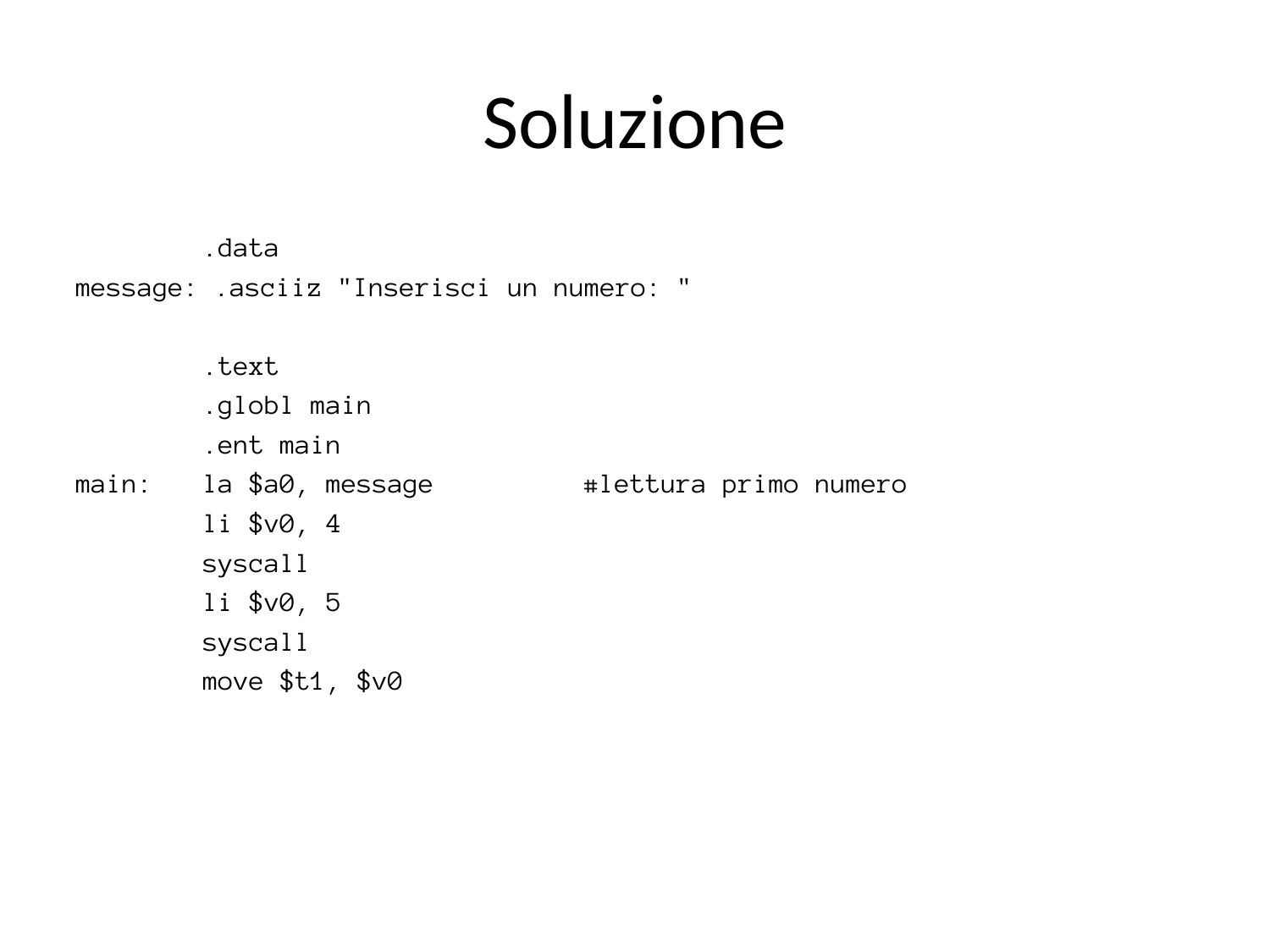

# Soluzione
	.data
message: .asciiz "Inserisci un numero: "

	.text
	.globl main
	.ent main
main:	la $a0, message		#lettura primo numero
	li $v0, 4
	syscall
	li $v0, 5
	syscall
	move $t1, $v0